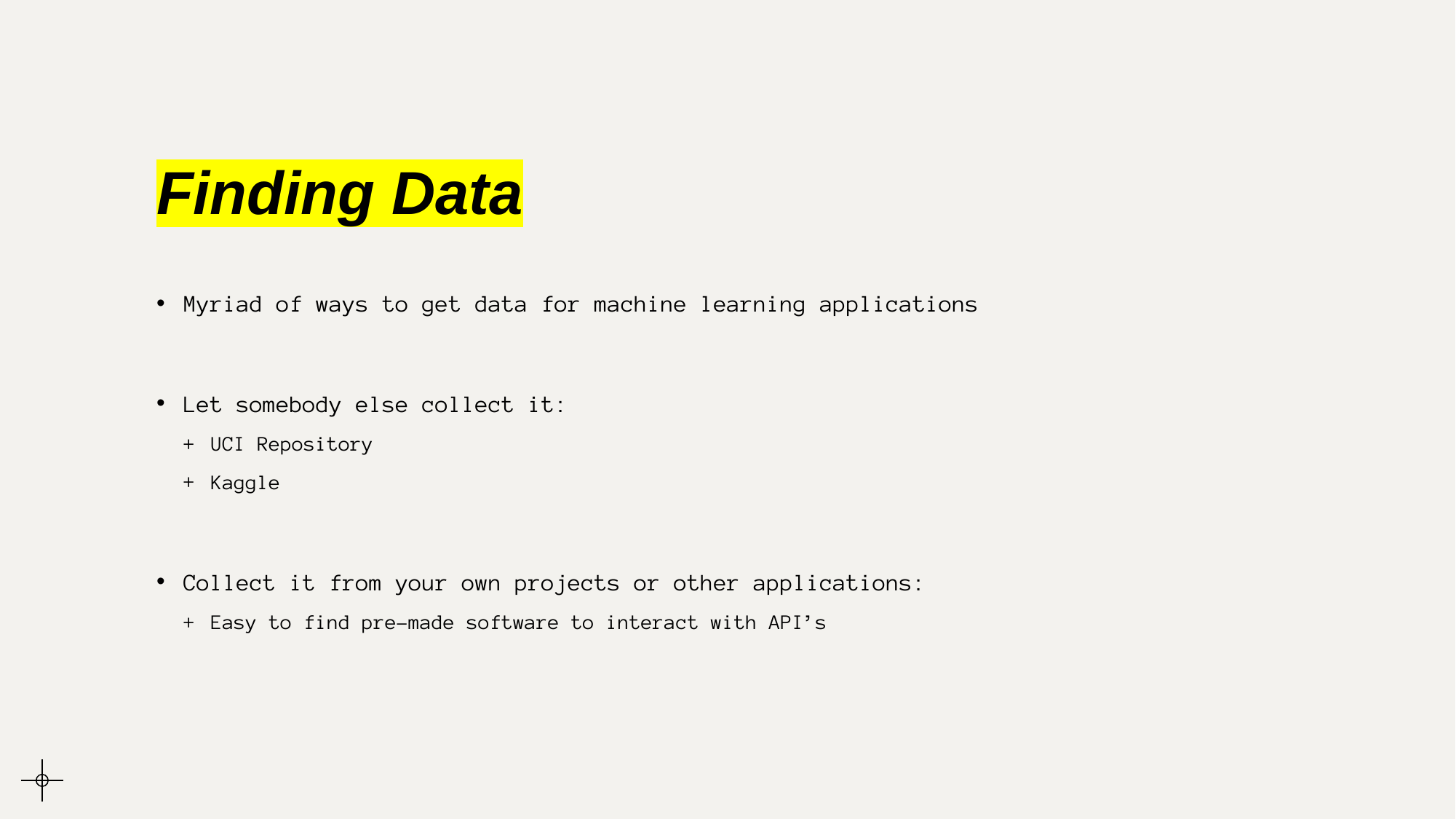

# Finding Data
Myriad of ways to get data for machine learning applications

Let somebody else collect it:
UCI Repository
Kaggle

Collect it from your own projects or other applications:
Easy to find pre-made software to interact with API’s